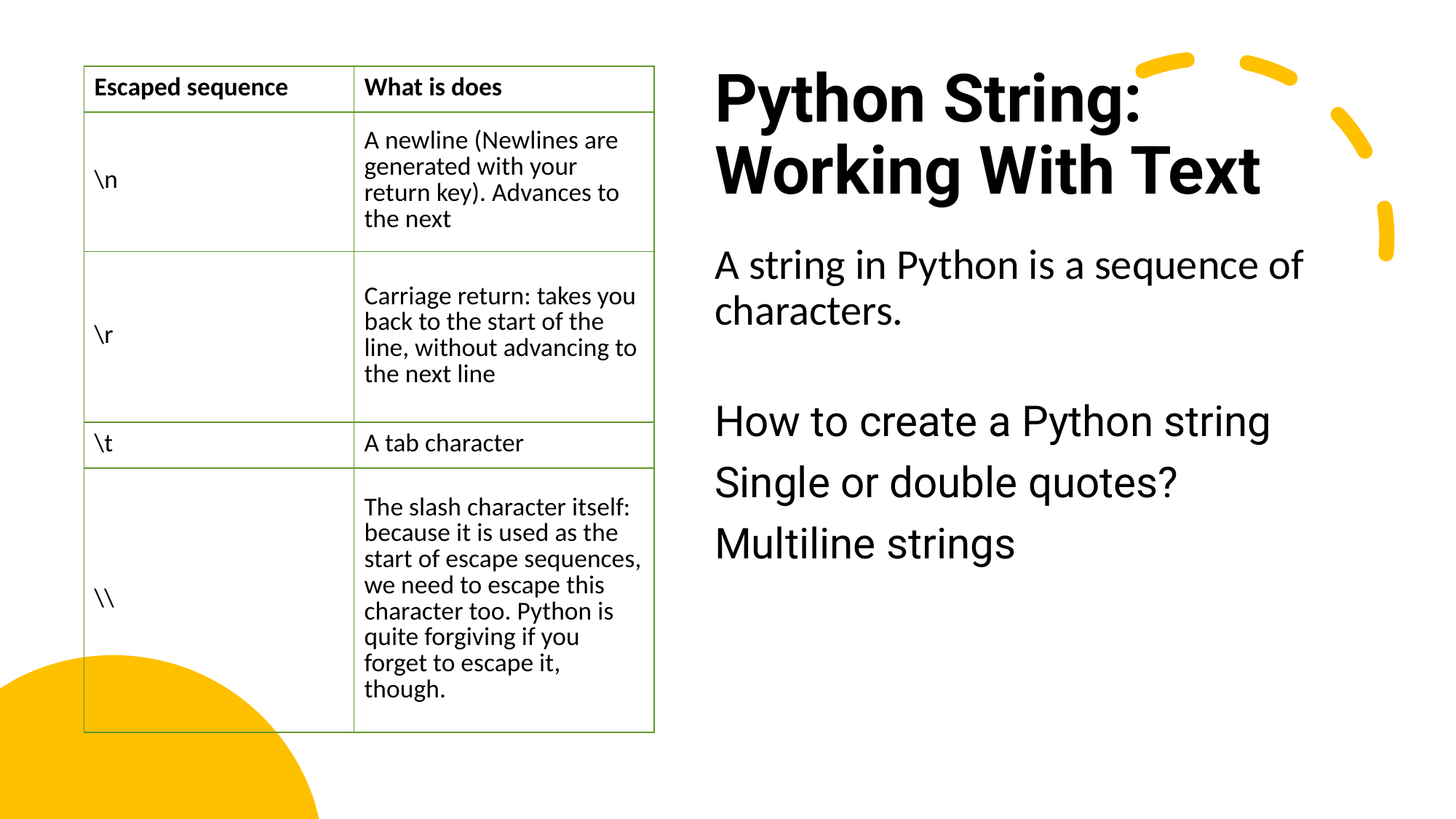

# Python String: Working With Text

| Escaped sequence | What is does |
| --- | --- |
| \n | A newline (Newlines are generated with your return key). Advances to the next |
| \r | Carriage return: takes you back to the start of the line, without advancing to the next line |
| \t | A tab character |
| \\ | The slash character itself: because it is used as the start of escape sequences, we need to escape this character too. Python is quite forgiving if you forget to escape it, though. |
A string in Python is a sequence of characters.
How to create a Python string
Single or double quotes?
Multiline strings